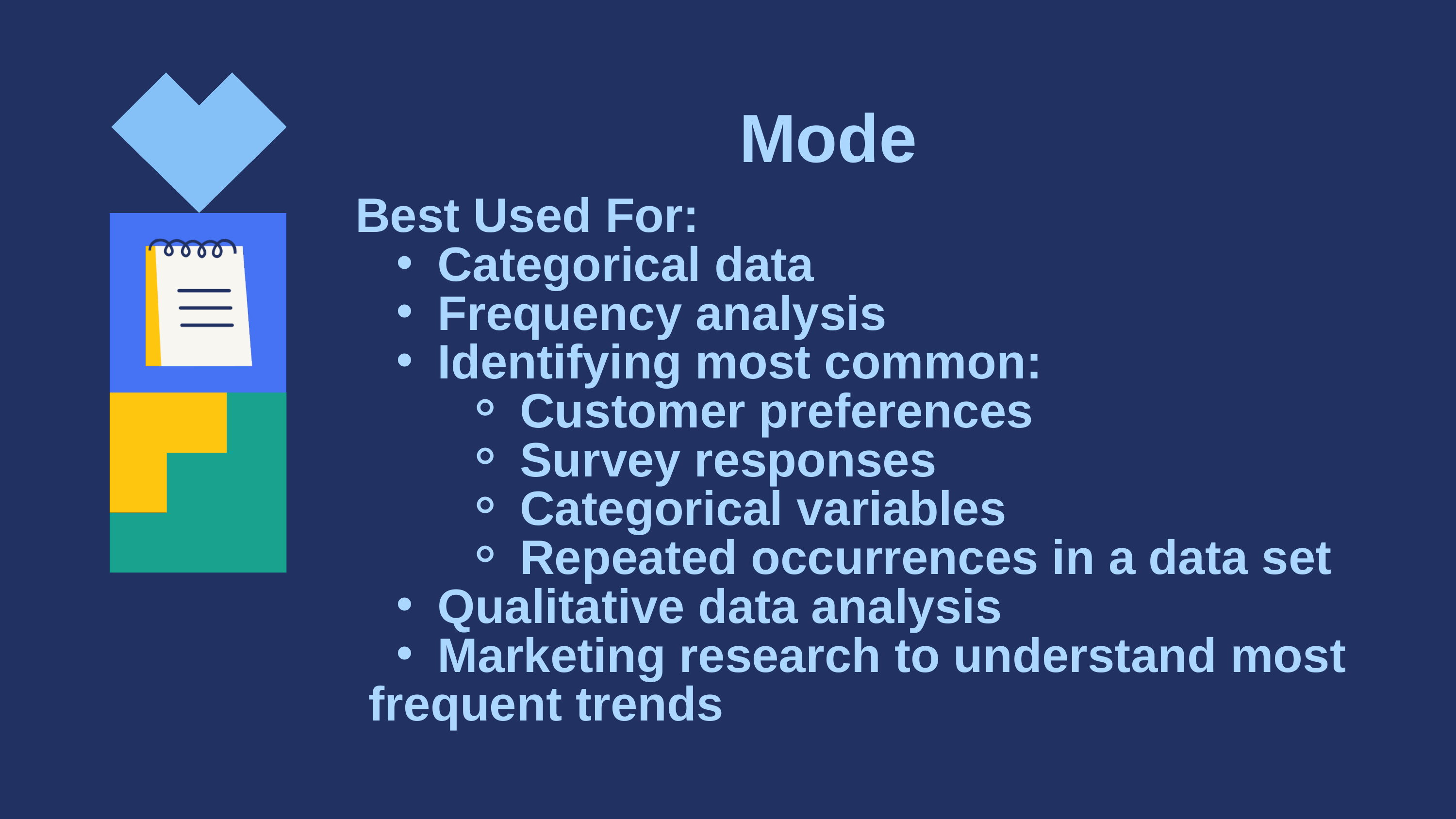

Mode
Best Used For:
Categorical data
Frequency analysis
Identifying most common:
Customer preferences
Survey responses
Categorical variables
Repeated occurrences in a data set
Qualitative data analysis
Marketing research to understand most
 frequent trends